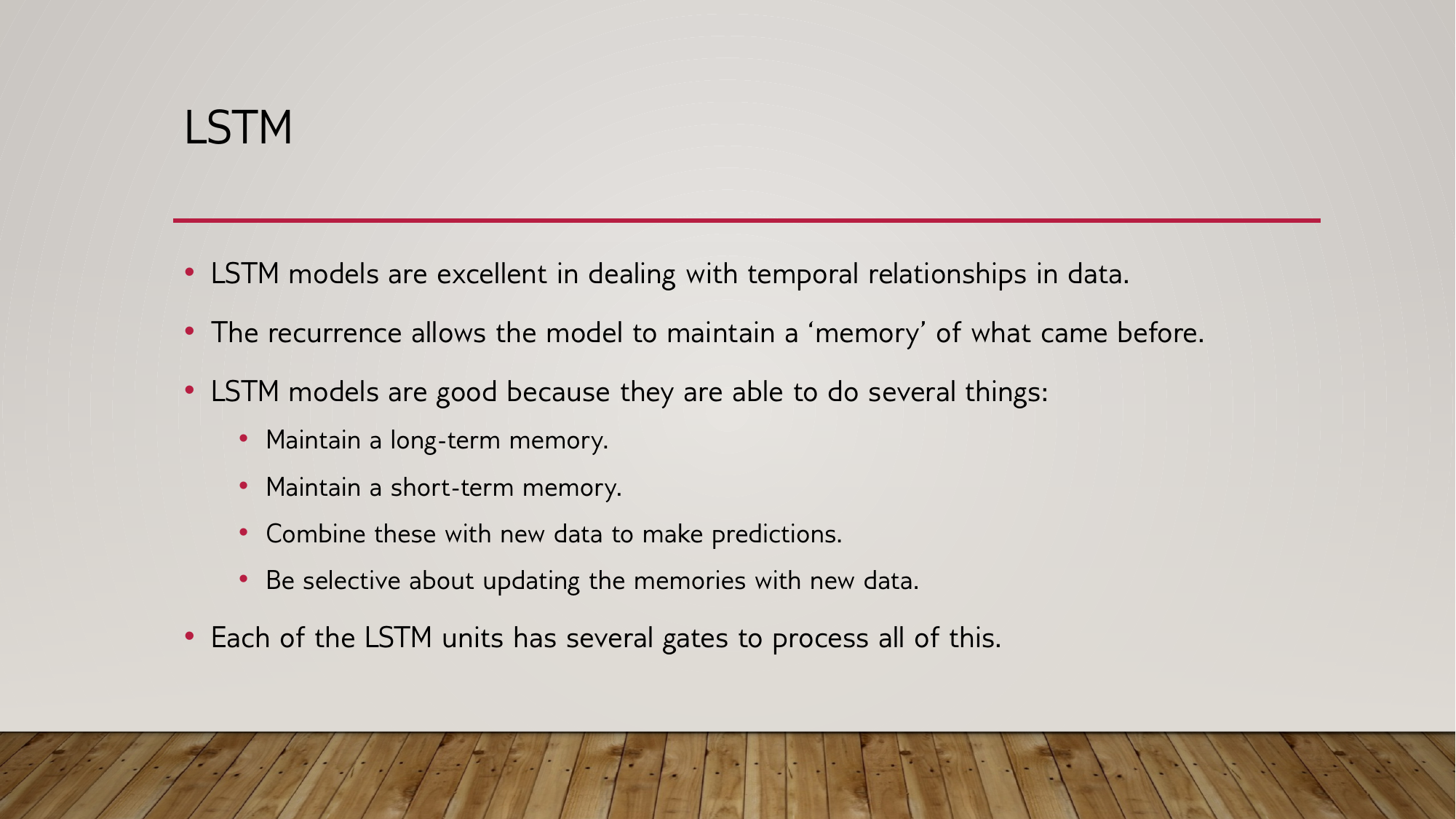

# LSTM
LSTM models are excellent in dealing with temporal relationships in data.
The recurrence allows the model to maintain a ‘memory’ of what came before.
LSTM models are good because they are able to do several things:
Maintain a long-term memory.
Maintain a short-term memory.
Combine these with new data to make predictions.
Be selective about updating the memories with new data.
Each of the LSTM units has several gates to process all of this.